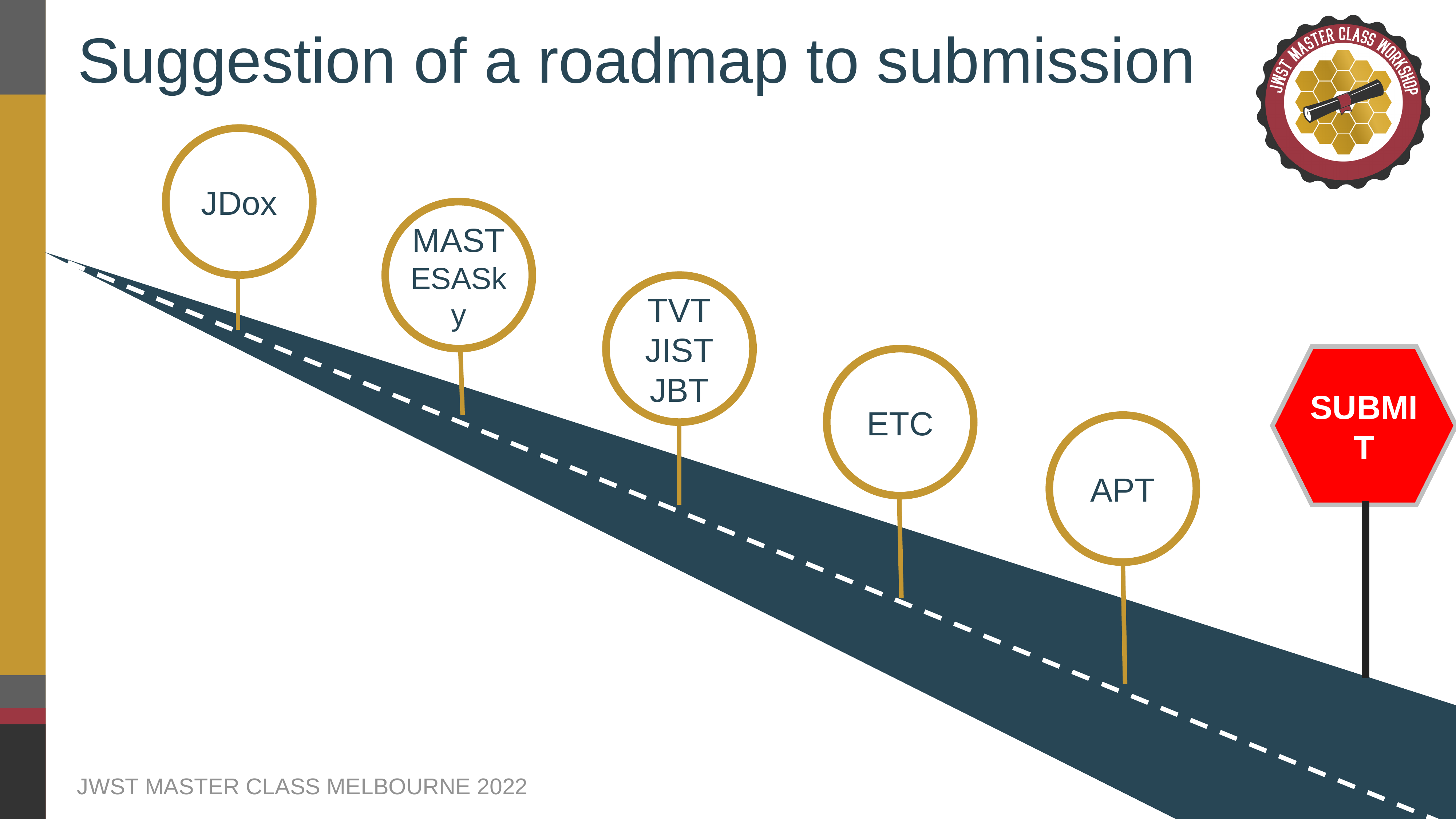

# Suggestion of a roadmap to submission
JDox

MAST
ESASky
TVT
JIST
JBT
SUBMIT
ETC
APT